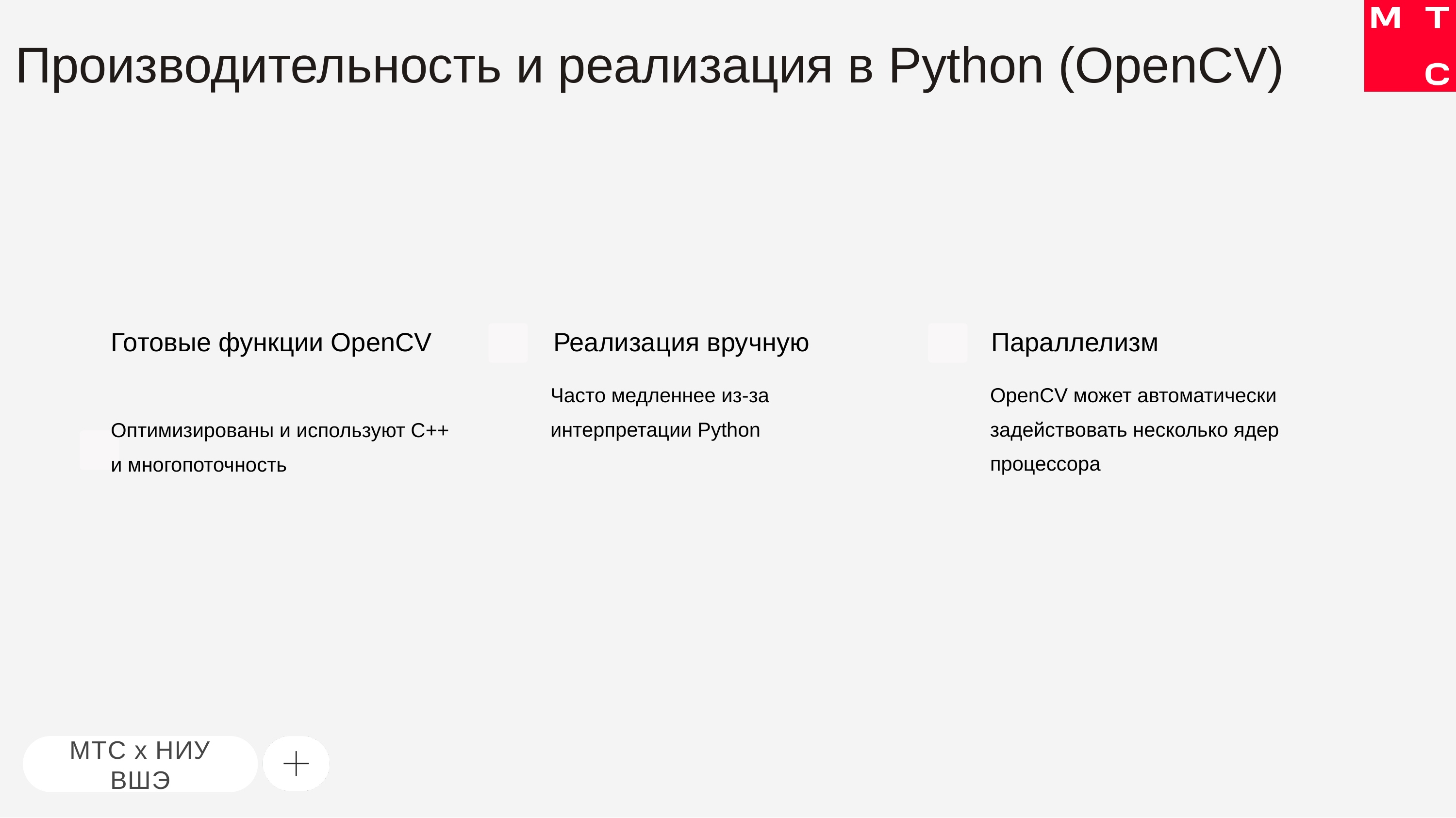

# Производительность и реализация в Python (OpenCV)
Готовые функции OpenCV

Реализация вручную

Параллелизм
Часто медленнее из-за интерпретации Python
OpenCV может автоматически задействовать несколько ядер процессора
Оптимизированы и используют C++ и многопоточность